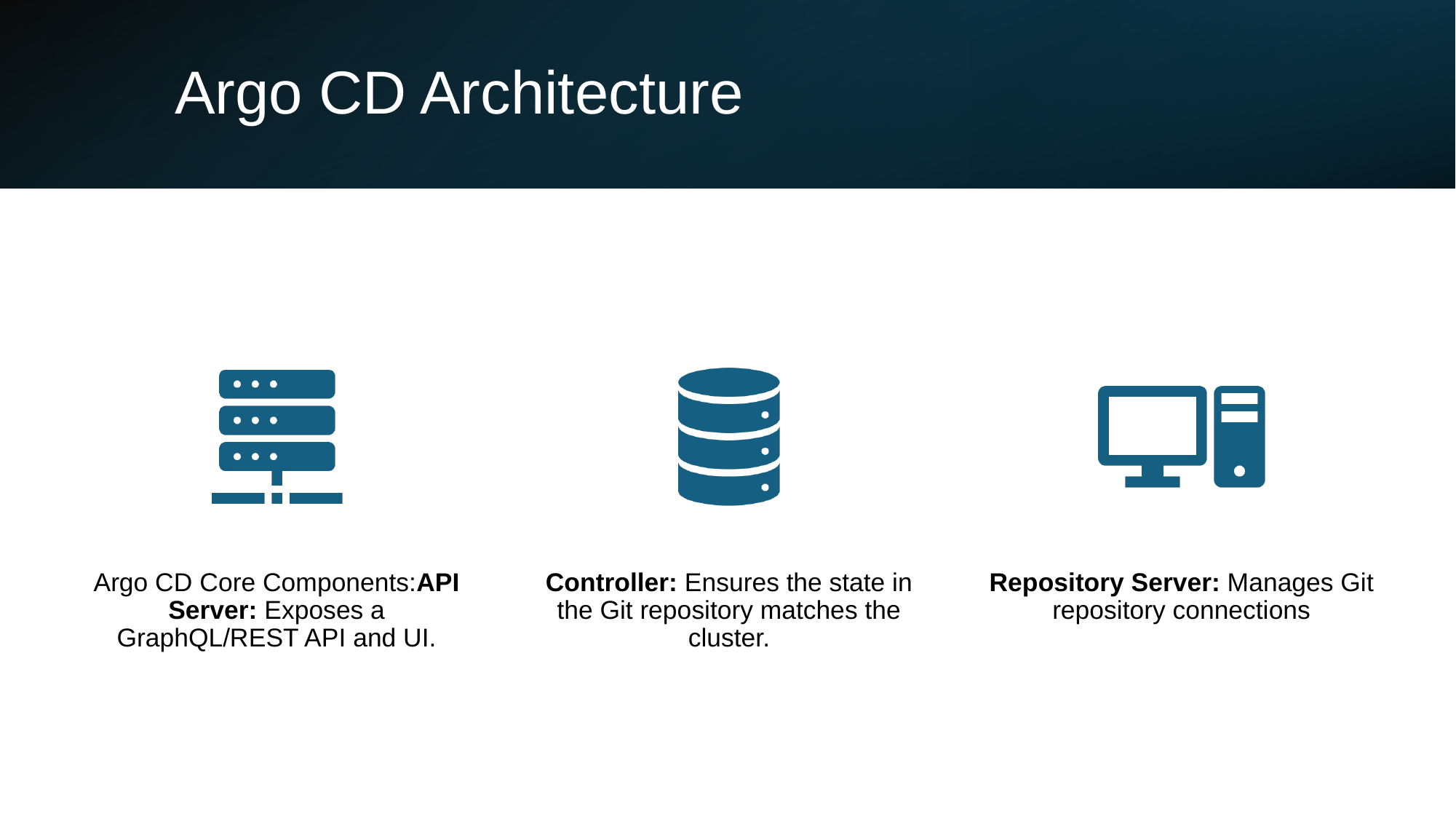

# Argo CD Architecture
Argo CD Core Components:API Server: Exposes a GraphQL/REST API and UI.
Controller: Ensures the state in the Git repository matches the cluster.
Repository Server: Manages Git repository connections